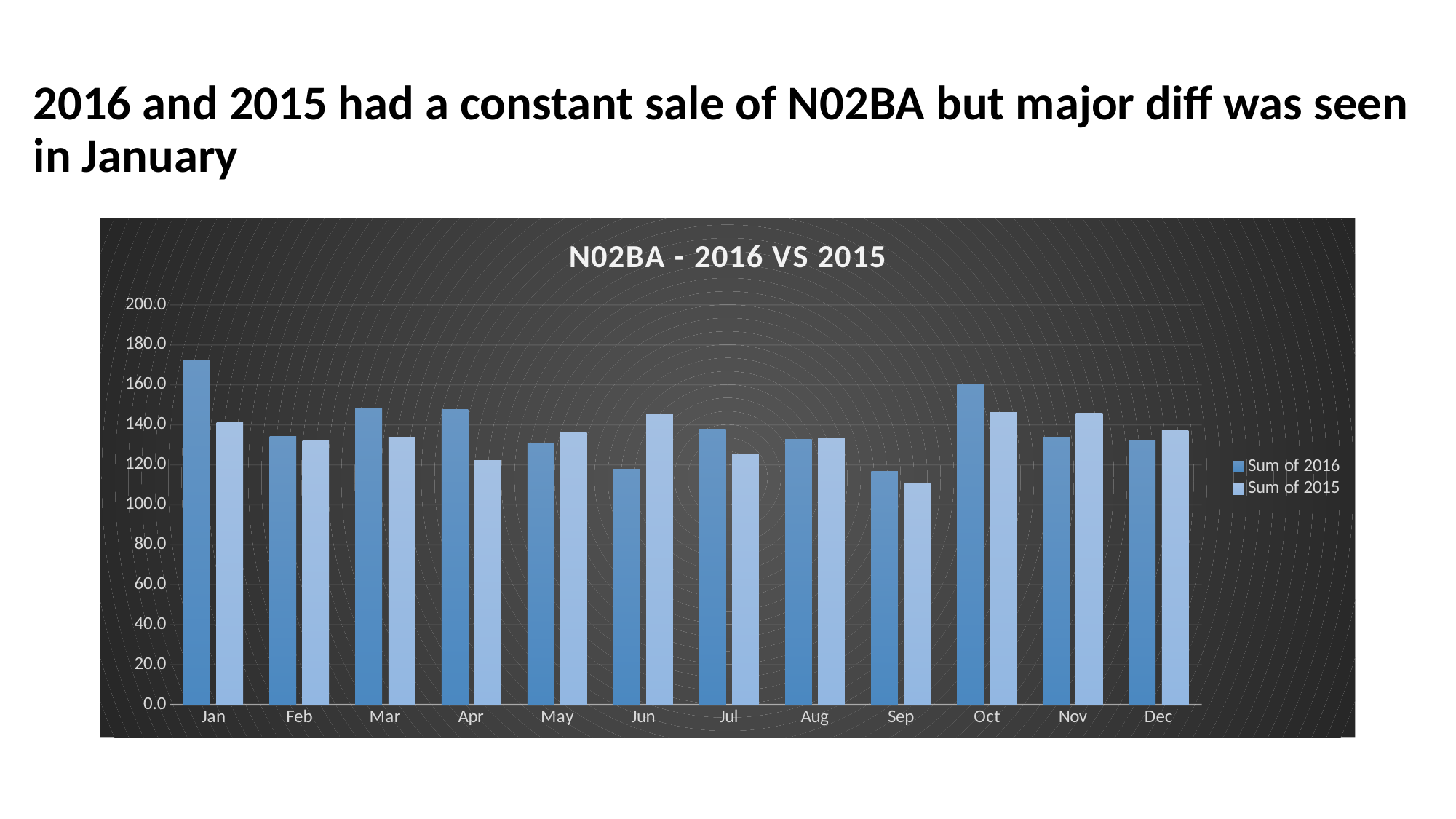

# 2016 and 2015 had a constant sale of N02BA but major diff was seen in January

### Chart: N02BA - 2016 VS 2015

| Category | Sum of 2016 | Sum of 2015 |
|---|---|---|
| Jan | 172.499999999999 | 141.0 |
| Feb | 134.2 | 131.83 |
| Mar | 148.4 | 133.8 |
| Apr | 147.7 | 122.1 |
| May | 130.549999999999 | 136.04 |
| Jun | 117.75 | 145.46 |
| Jul | 137.899999999999 | 125.5 |
| Aug | 132.7 | 133.4 |
| Sep | 116.7 | 110.4 |
| Oct | 160.15 | 146.2 |
| Nov | 133.85 | 145.9 |
| Dec | 132.399999999999 | 136.999999999999 |